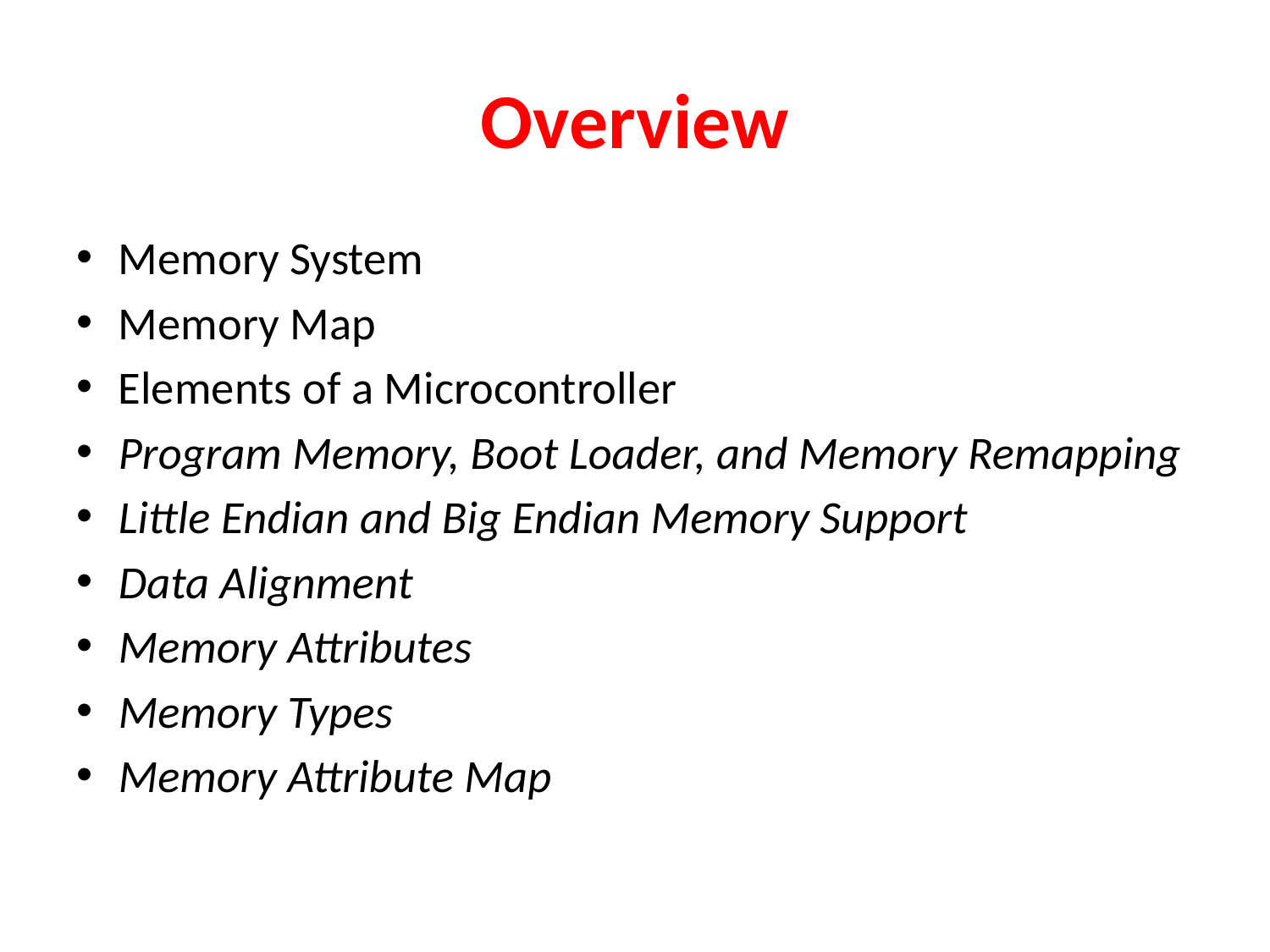

# Overview
Memory System
Memory Map
Elements of a Microcontroller
Program Memory, Boot Loader, and Memory Remapping
Little Endian and Big Endian Memory Support
Data Alignment
Memory Attributes
Memory Types
Memory Attribute Map